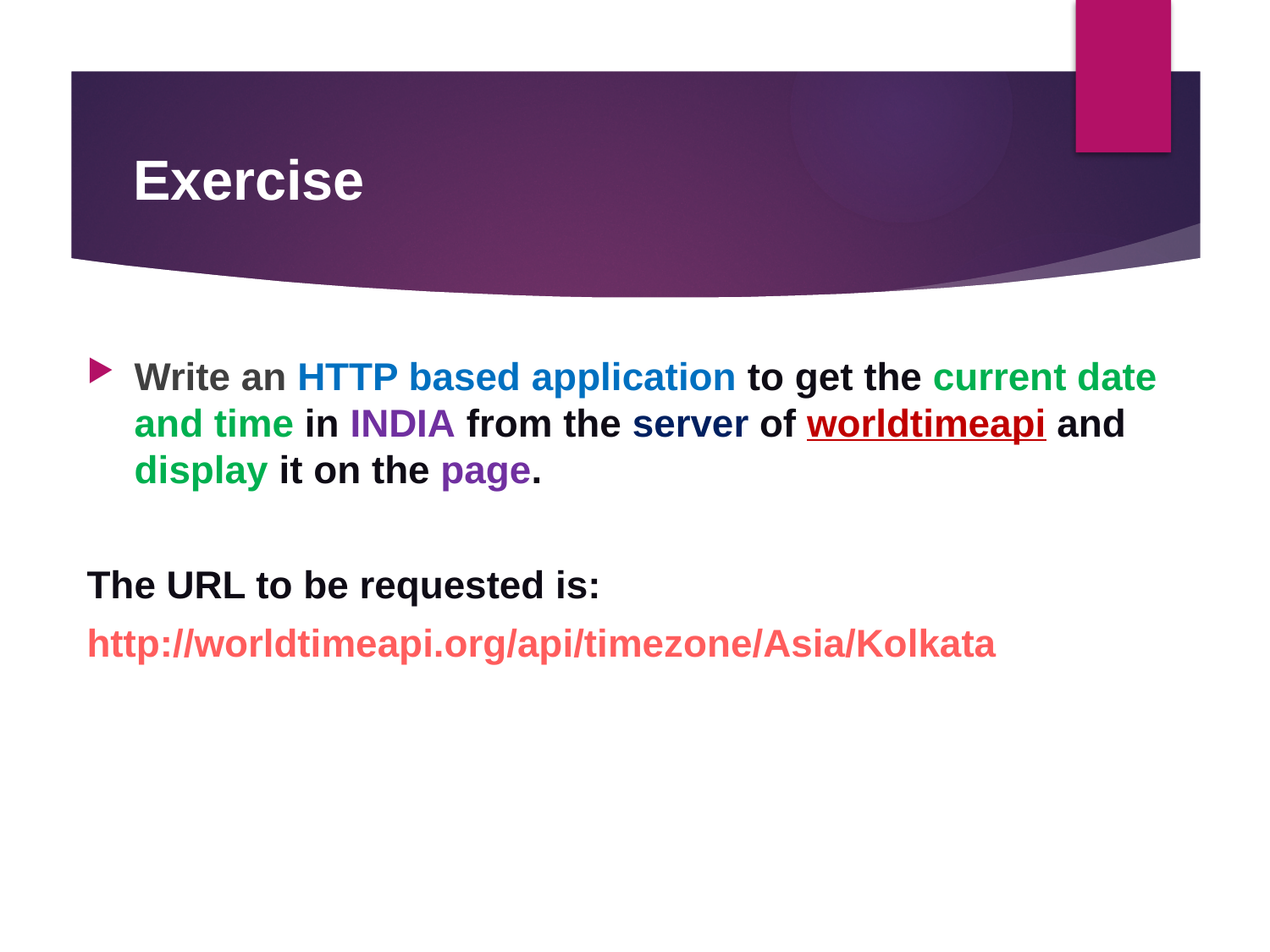

#
Exercise
Write an HTTP based application to get the current date and time in INDIA from the server of worldtimeapi and display it on the page.

The URL to be requested is:
http://worldtimeapi.org/api/timezone/Asia/Kolkata